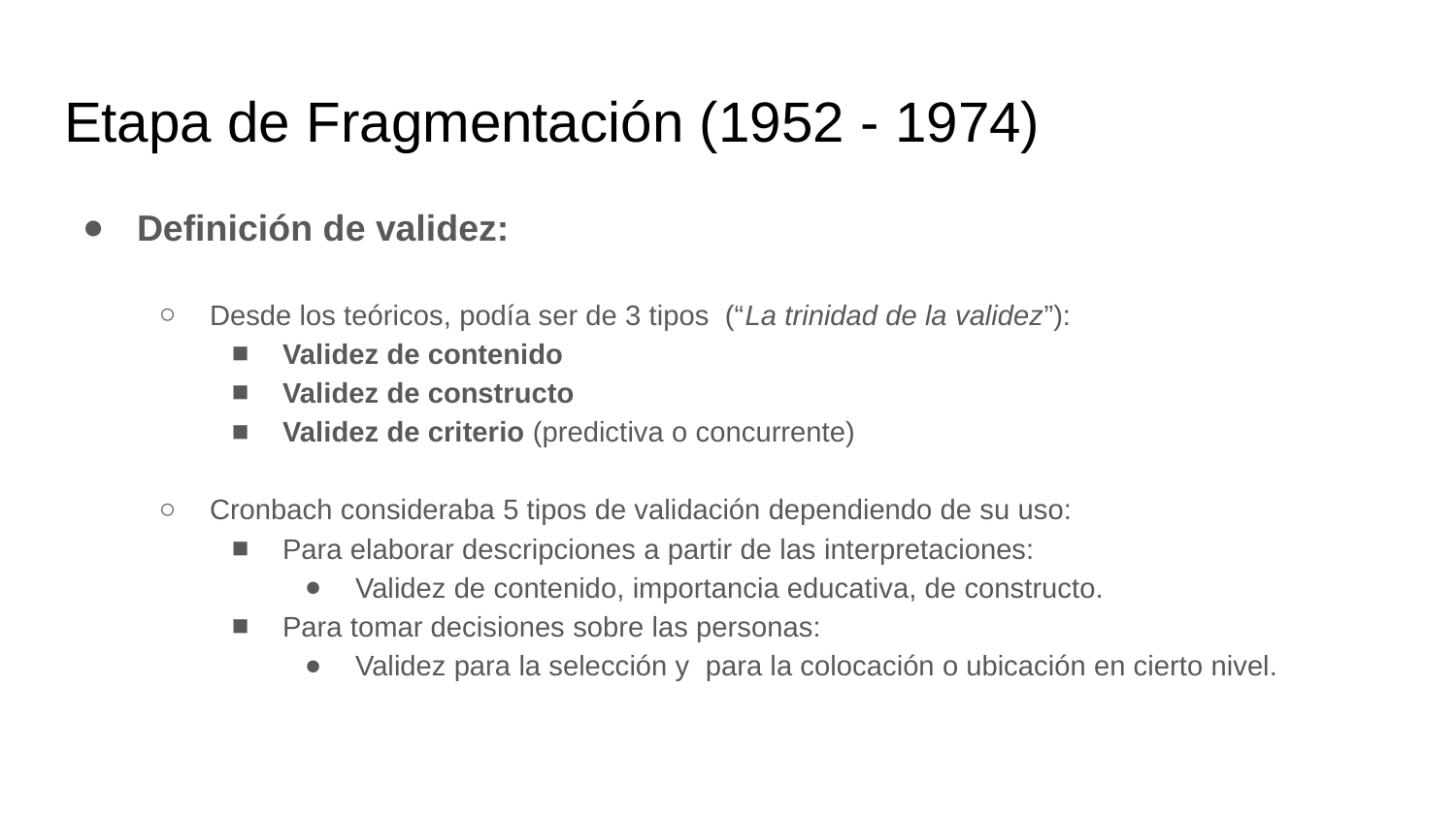

# Etapa de Fragmentación (1952 - 1974)
Definición de validez:
Desde los teóricos, podía ser de 3 tipos  (“La trinidad de la validez”):
Validez de contenido
Validez de constructo
Validez de criterio (predictiva o concurrente)
Cronbach consideraba 5 tipos de validación dependiendo de su uso:
Para elaborar descripciones a partir de las interpretaciones:
Validez de contenido, importancia educativa, de constructo.
Para tomar decisiones sobre las personas:
Validez para la selección y  para la colocación o ubicación en cierto nivel.